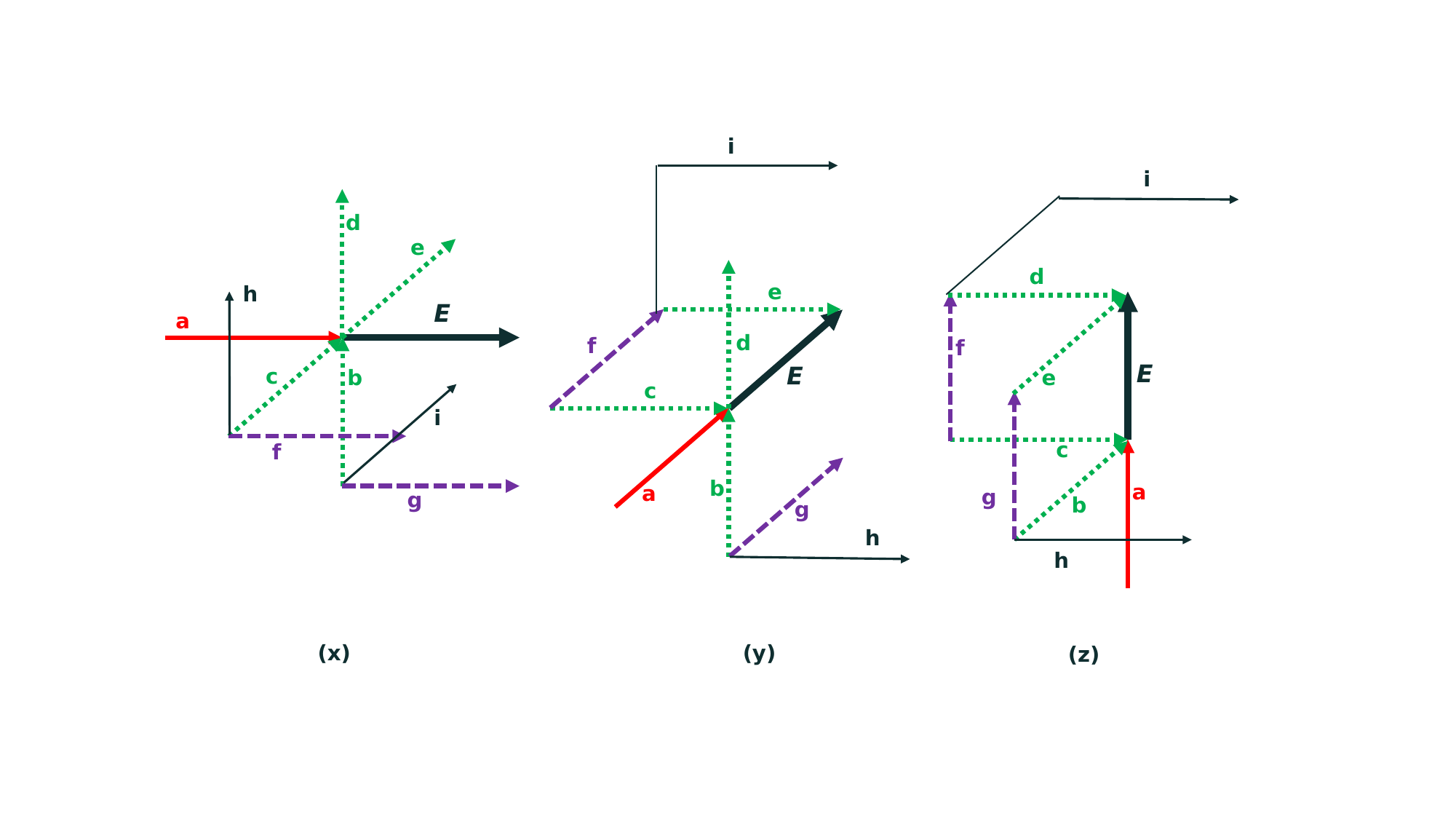

i
e
d
f
E
c
b
a
g
h
(y)
i
d
f
E
e
c
a
g
b
h
(z)
d
e
h
E
a
c
b
i
f
g
(x)